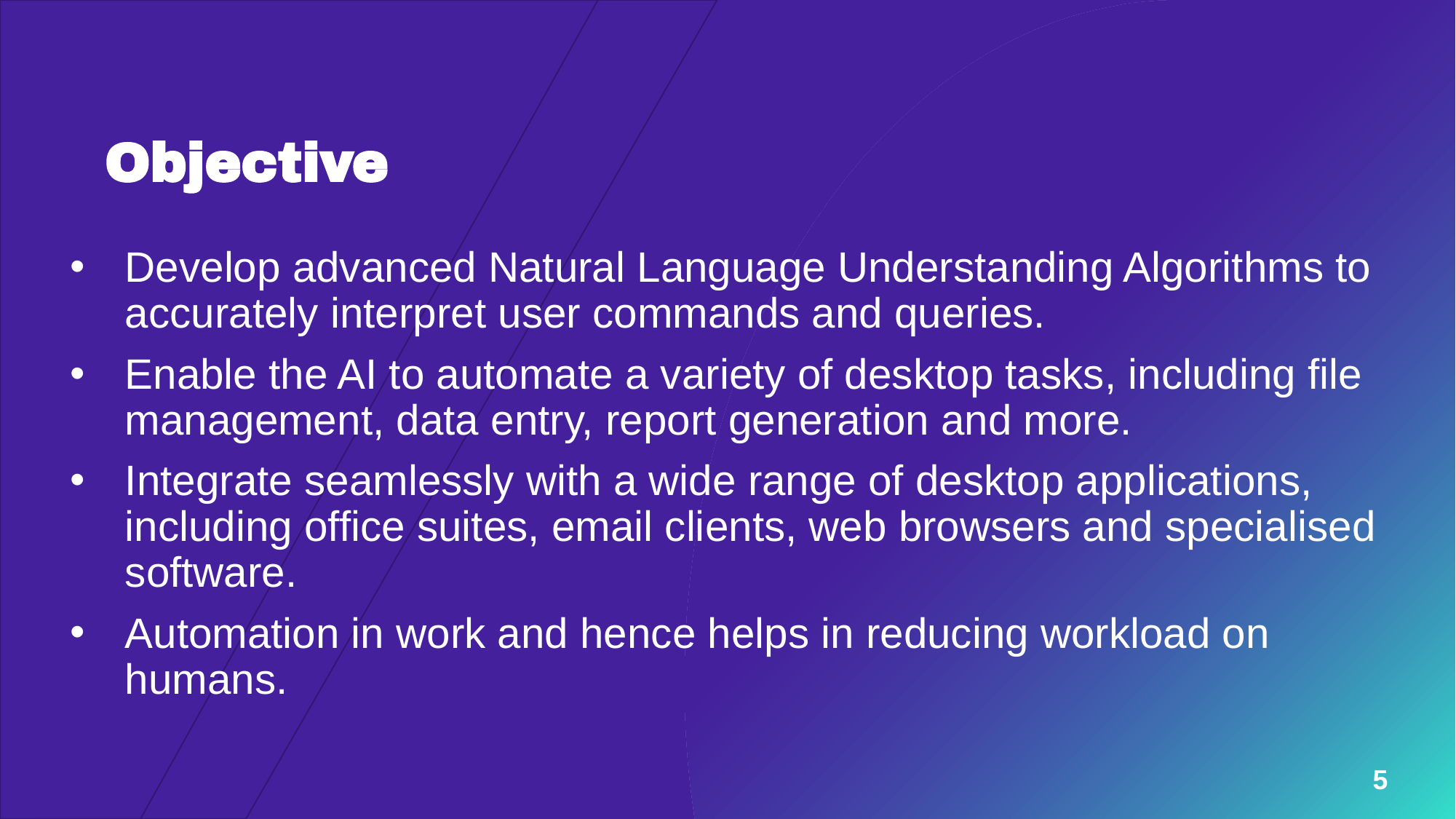

# Objective
Develop advanced Natural Language Understanding Algorithms to accurately interpret user commands and queries.
Enable the AI to automate a variety of desktop tasks, including file management, data entry, report generation and more.
Integrate seamlessly with a wide range of desktop applications, including office suites, email clients, web browsers and specialised software.
Automation in work and hence helps in reducing workload on humans.